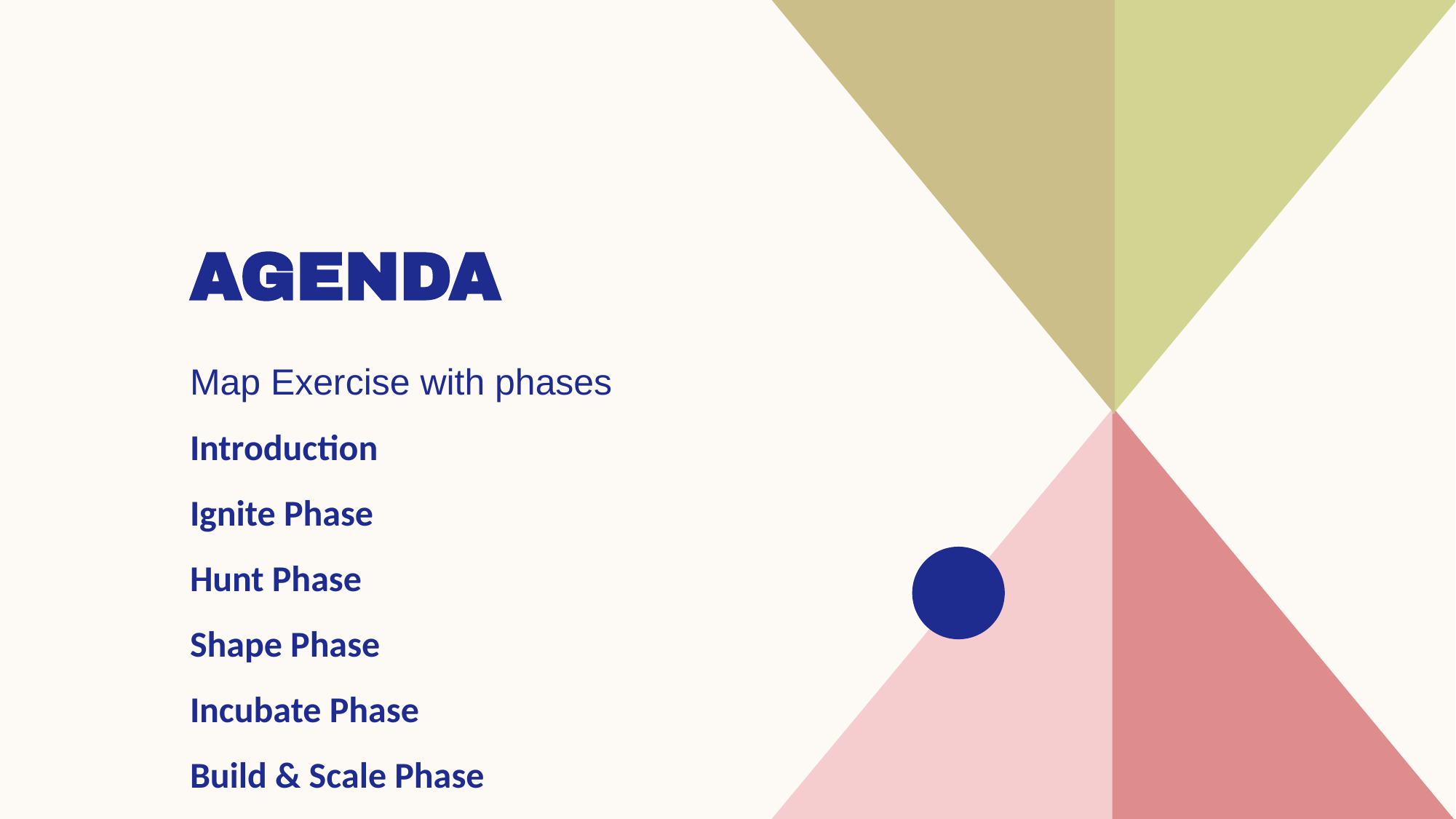

# AGENDA
Map Exercise with phases
Introduction​
Ignite Phase
​Hunt Phase
Shape Phase
​Incubate Phase
Build & Scale Phase
​